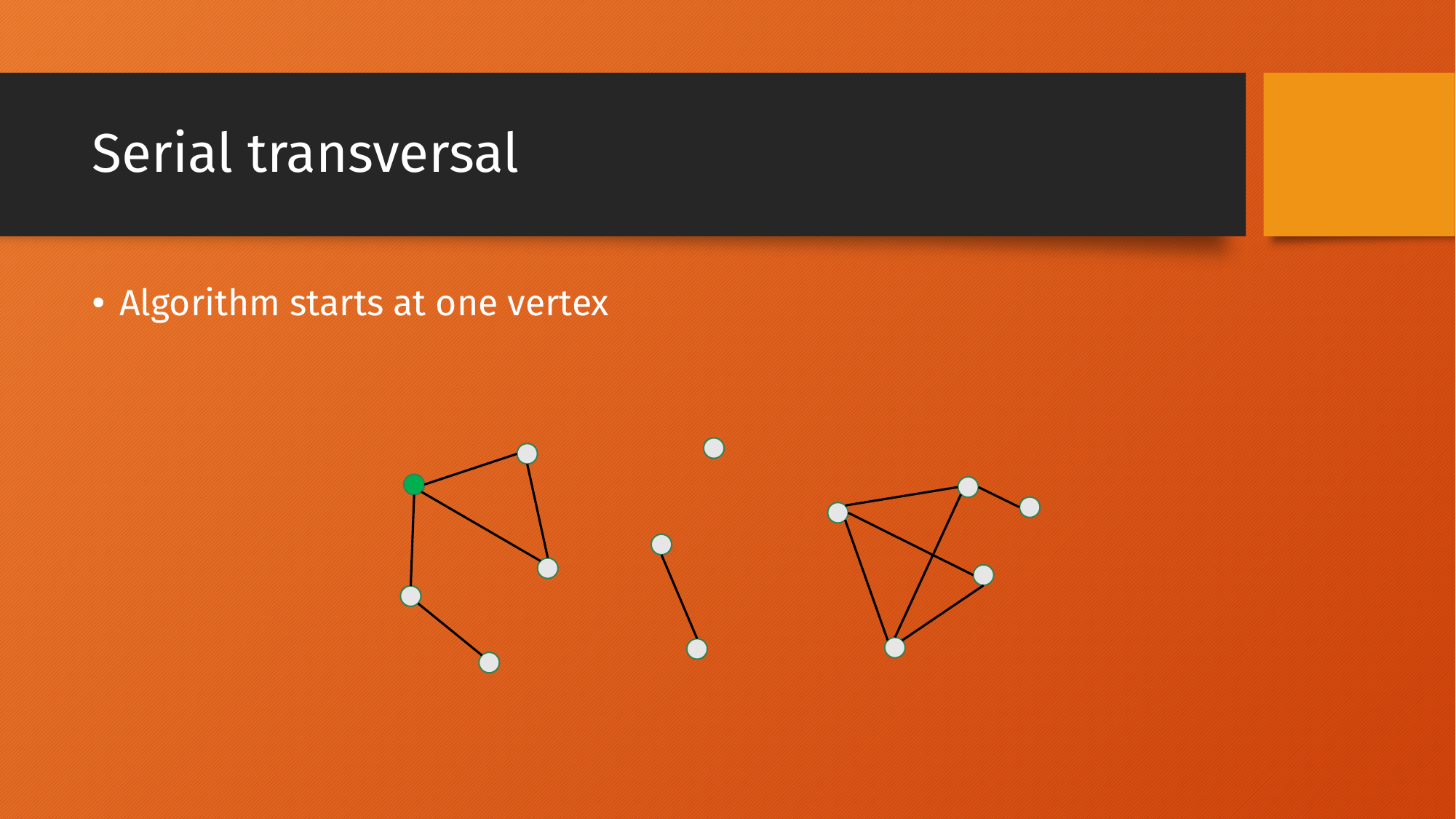

# Serial transversal
Algorithm starts at one vertex